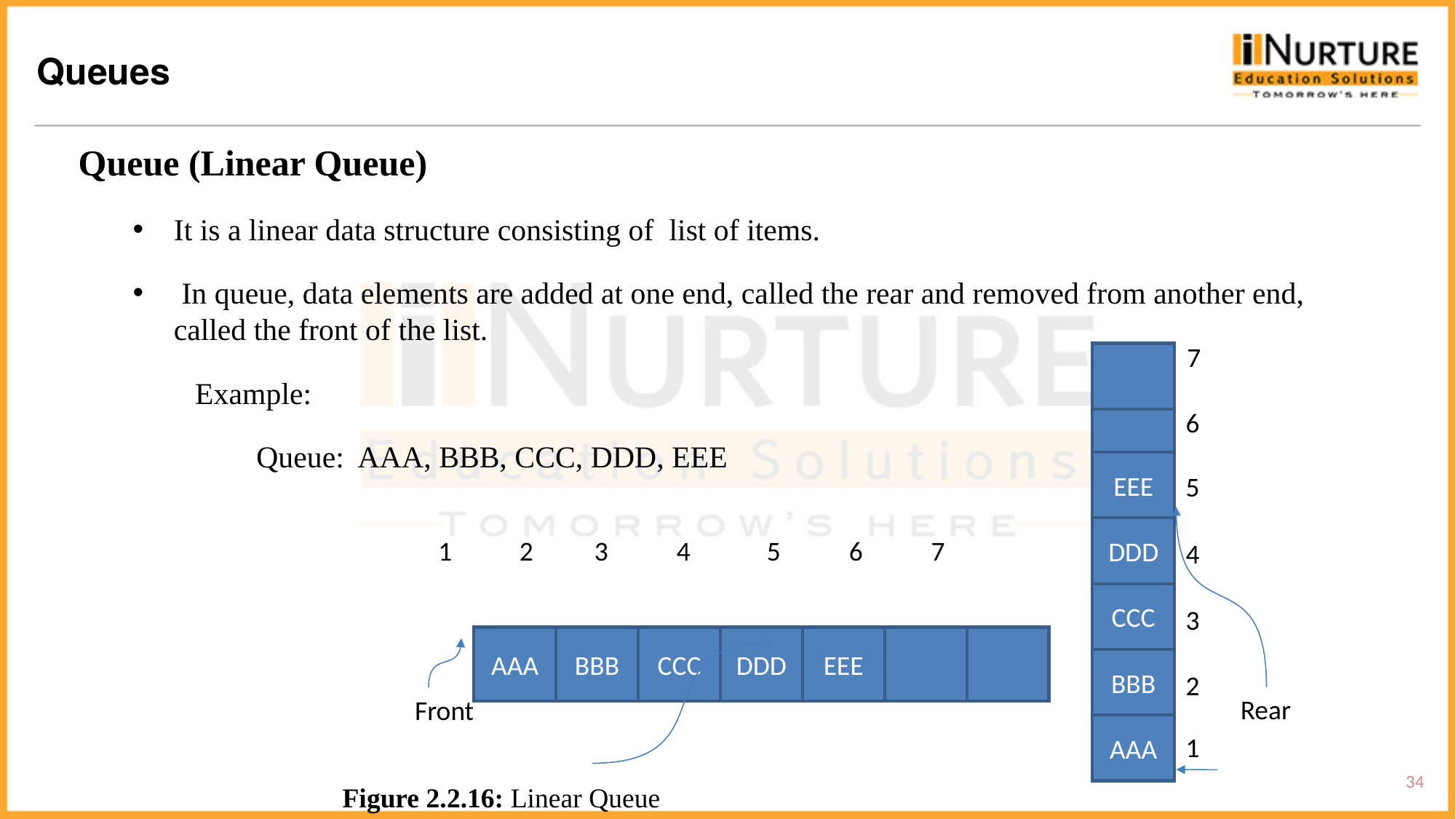

Queues
Queue (Linear Queue)

It is a linear data structure consisting of  list of items.

 In queue, data elements are added at one end, called the rear and removed from another end, called the front of the list.

 Example:

         Queue:  AAA, BBB, CCC, DDD, EEE
7

6
EEE
5
DDD
1
2
3
4
5
6
7
4
CCC
3
AAA
BBB
CCC
DDD
EEE

BBB
2
Rear
Front
AAA
1
34
Figure 2.2.16: Linear Queue